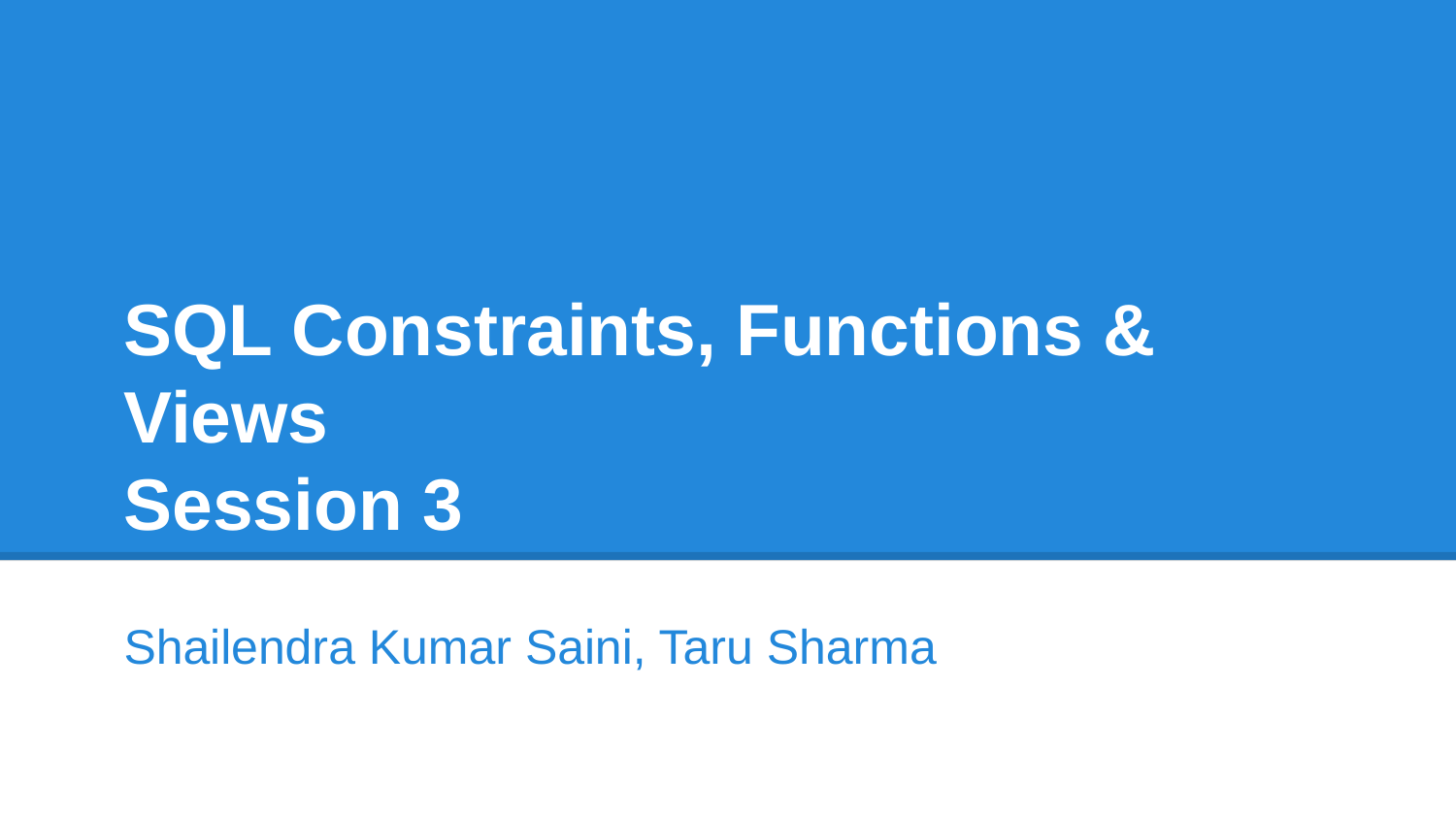

# SQL Constraints, Functions & Views
Session 3
Shailendra Kumar Saini, Taru Sharma